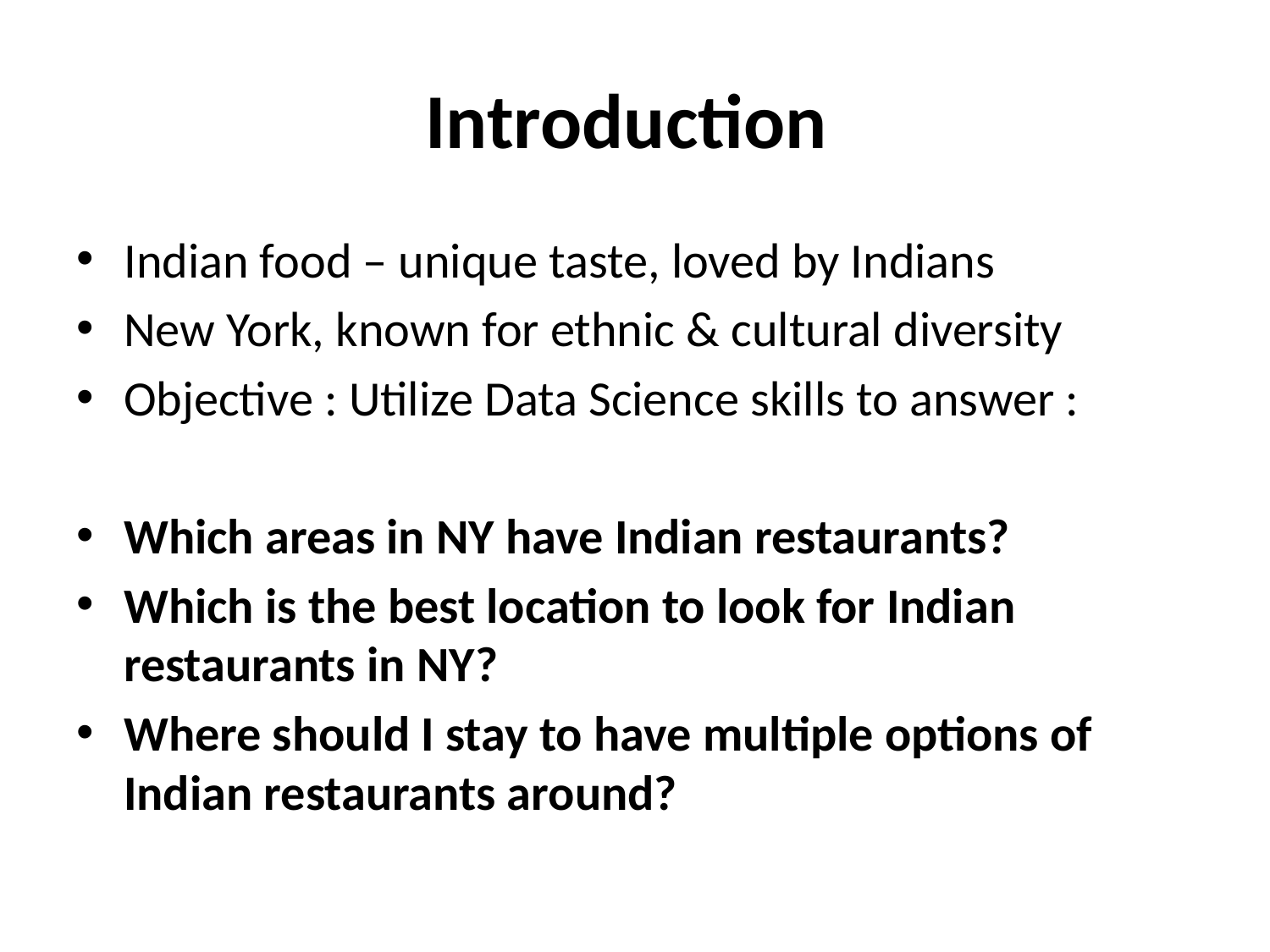

# Introduction
Indian food – unique taste, loved by Indians
New York, known for ethnic & cultural diversity
Objective : Utilize Data Science skills to answer :

Which areas in NY have Indian restaurants?
Which is the best location to look for Indian restaurants in NY?
Where should I stay to have multiple options of Indian restaurants around?